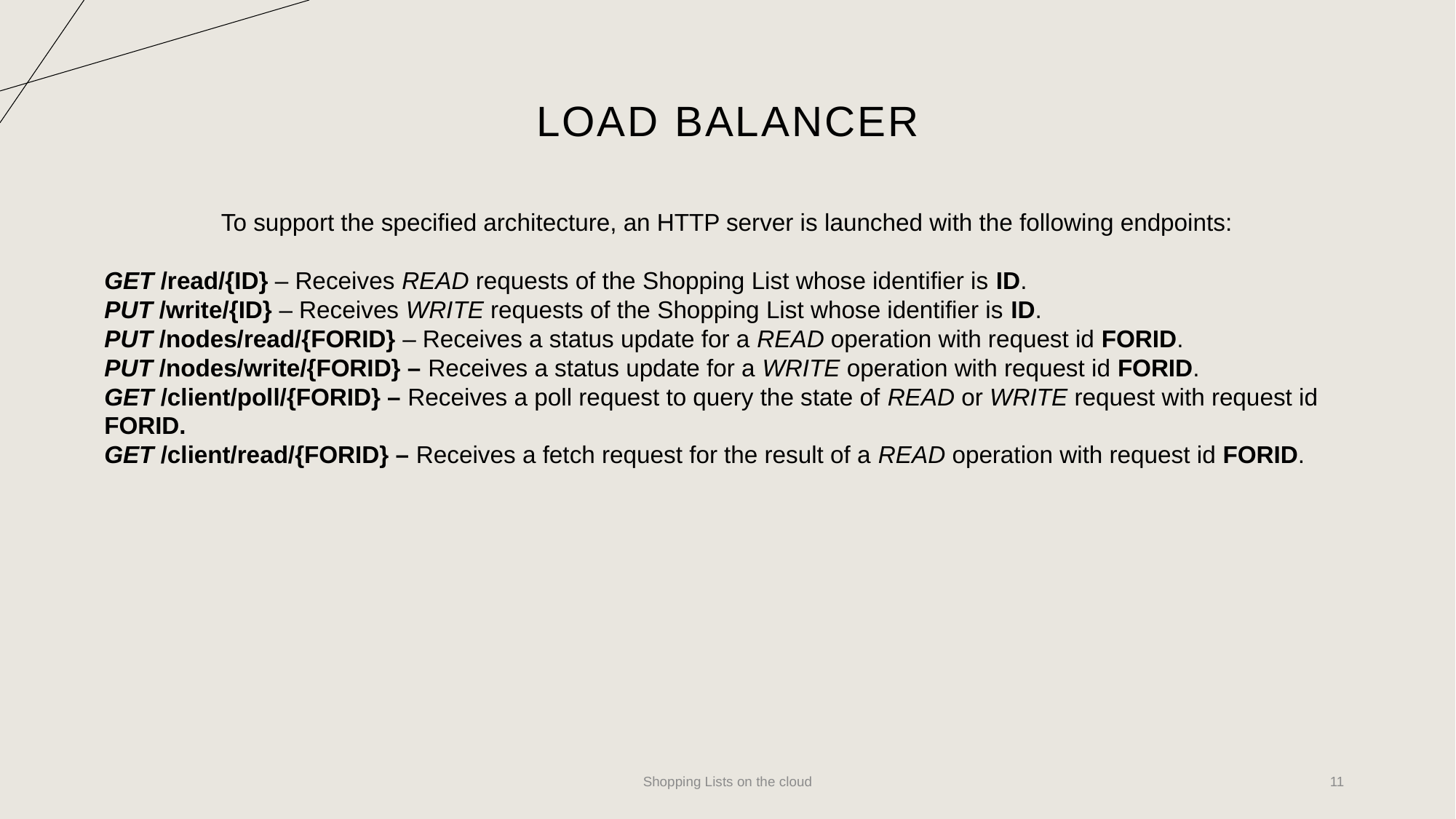

# Load Balancer
To support the specified architecture, an HTTP server is launched with the following endpoints:
GET /read/{ID} – Receives READ requests of the Shopping List whose identifier is ID.
PUT /write/{ID} – Receives WRITE requests of the Shopping List whose identifier is ID.
PUT /nodes/read/{FORID} – Receives a status update for a READ operation with request id FORID.
PUT /nodes/write/{FORID} – Receives a status update for a WRITE operation with request id FORID.
GET /client/poll/{FORID} – Receives a poll request to query the state of READ or WRITE request with request id FORID.
GET /client/read/{FORID} – Receives a fetch request for the result of a READ operation with request id FORID.

Shopping Lists on the cloud
11